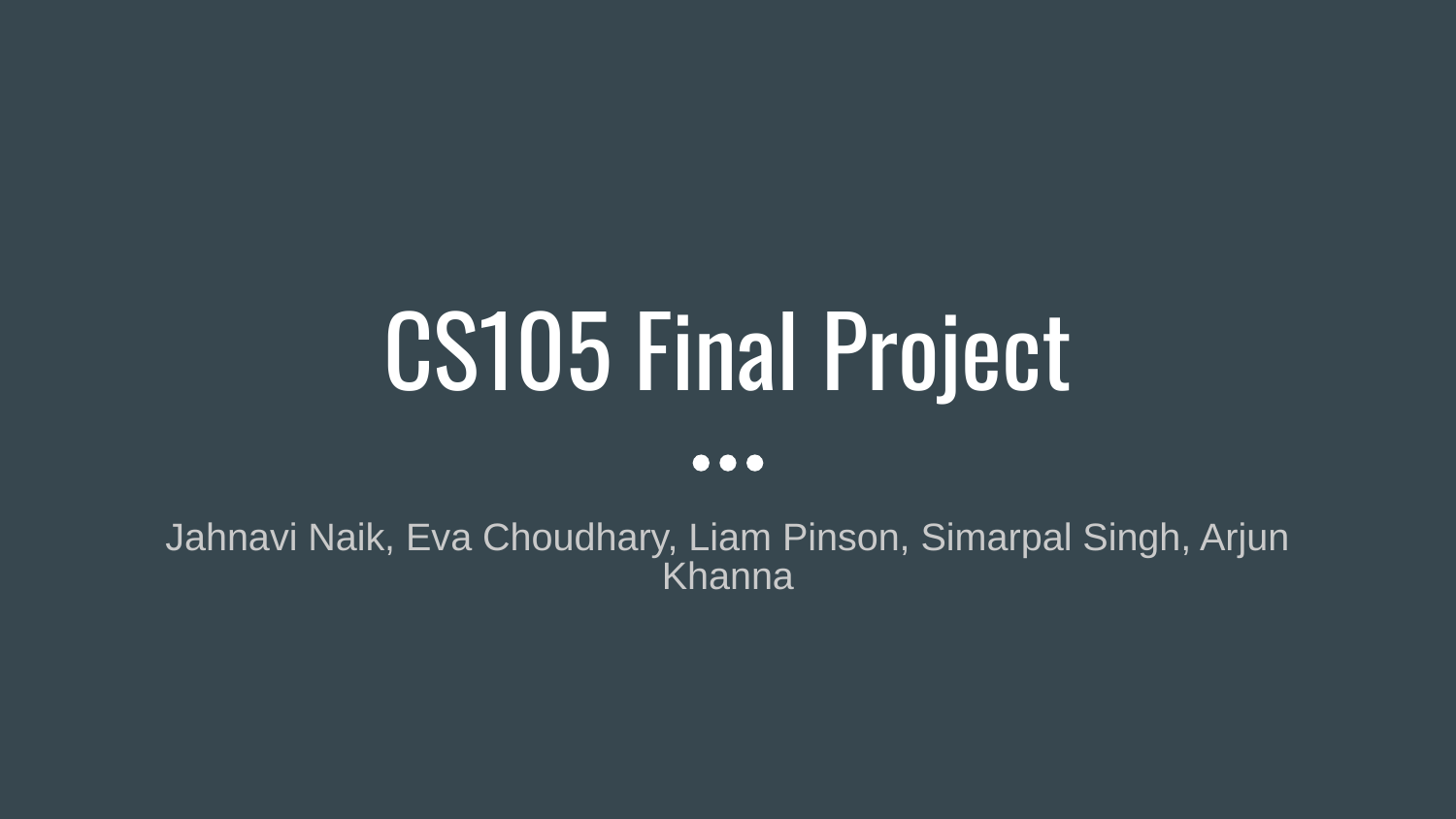

# CS105 Final Project
Jahnavi Naik, Eva Choudhary, Liam Pinson, Simarpal Singh, Arjun Khanna